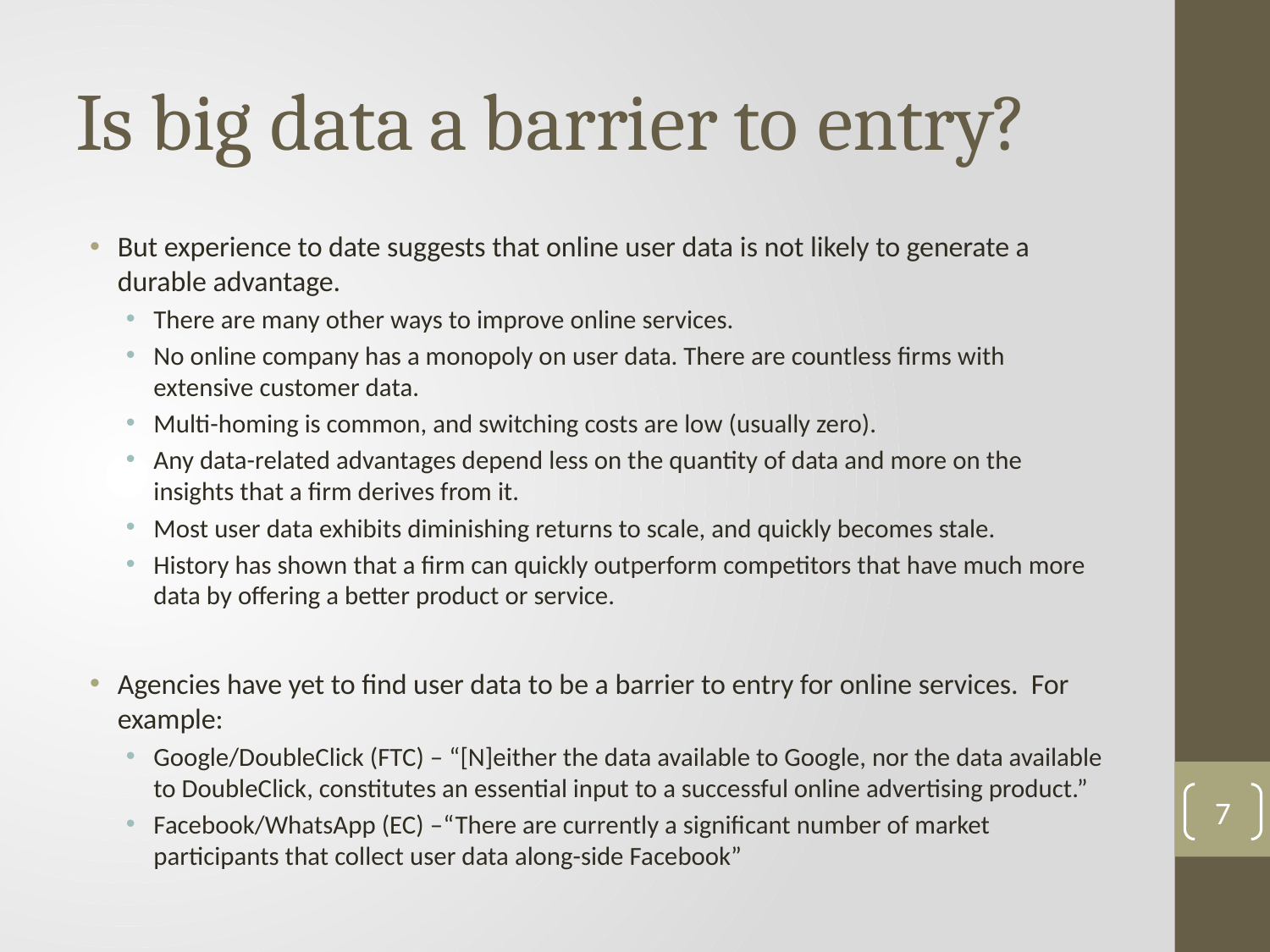

# Is big data a barrier to entry?
But experience to date suggests that online user data is not likely to generate a durable advantage.
There are many other ways to improve online services.
No online company has a monopoly on user data. There are countless firms with extensive customer data.
Multi-homing is common, and switching costs are low (usually zero).
Any data-related advantages depend less on the quantity of data and more on the insights that a firm derives from it.
Most user data exhibits diminishing returns to scale, and quickly becomes stale.
History has shown that a firm can quickly outperform competitors that have much more data by offering a better product or service.

Agencies have yet to find user data to be a barrier to entry for online services.  For example:
Google/DoubleClick (FTC) – “[N]either the data available to Google, nor the data available to DoubleClick, constitutes an essential input to a successful online advertising product.”
Facebook/WhatsApp (EC) –“There are currently a significant number of market participants that collect user data along-side Facebook”

7